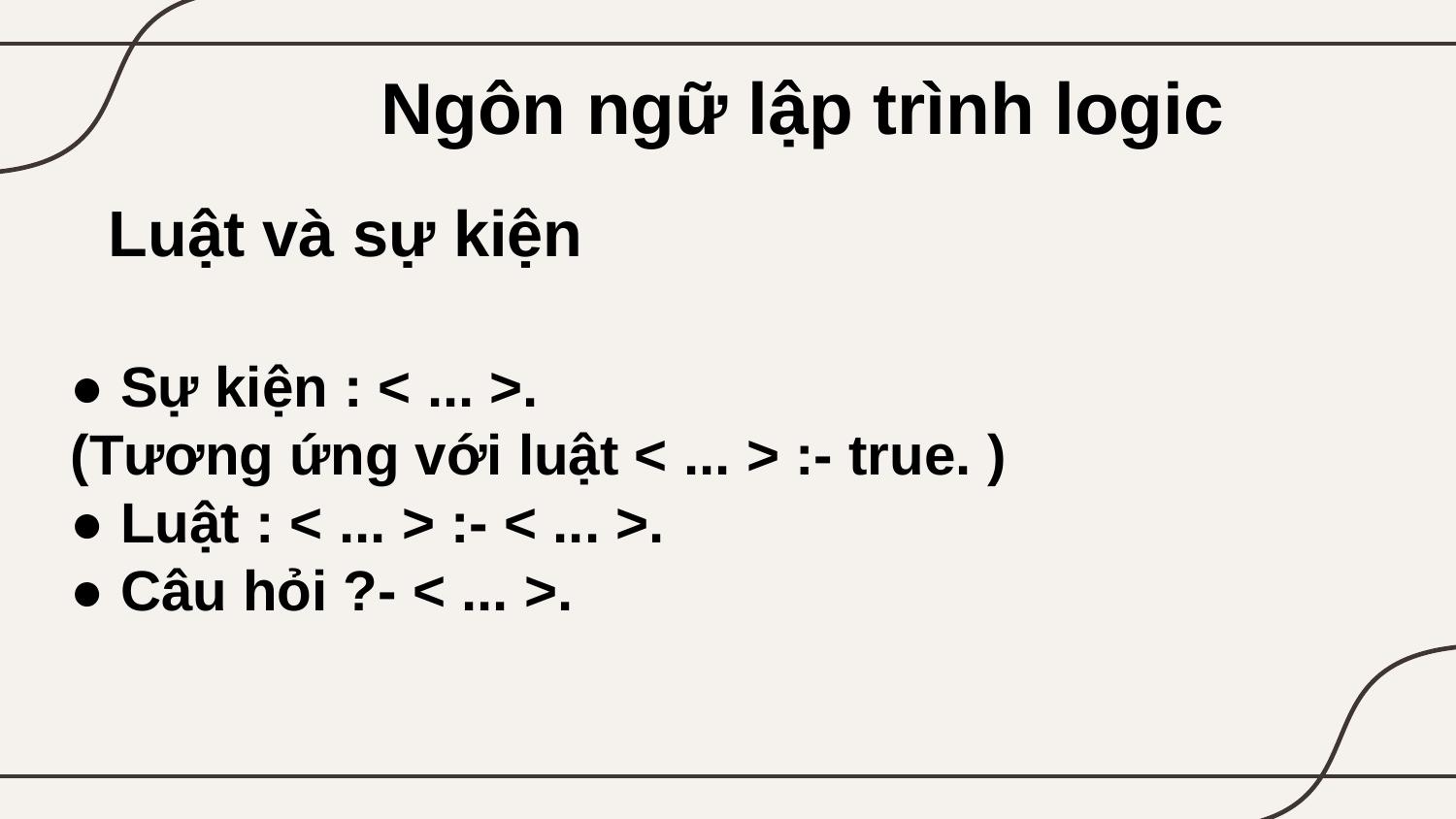

Ngôn ngữ lập trình logic
Luật và sự kiện
● Sự kiện : < ... >.
(Tương ứng với luật < ... > :- true. )
● Luật : < ... > :- < ... >.
● Câu hỏi ?- < ... >.